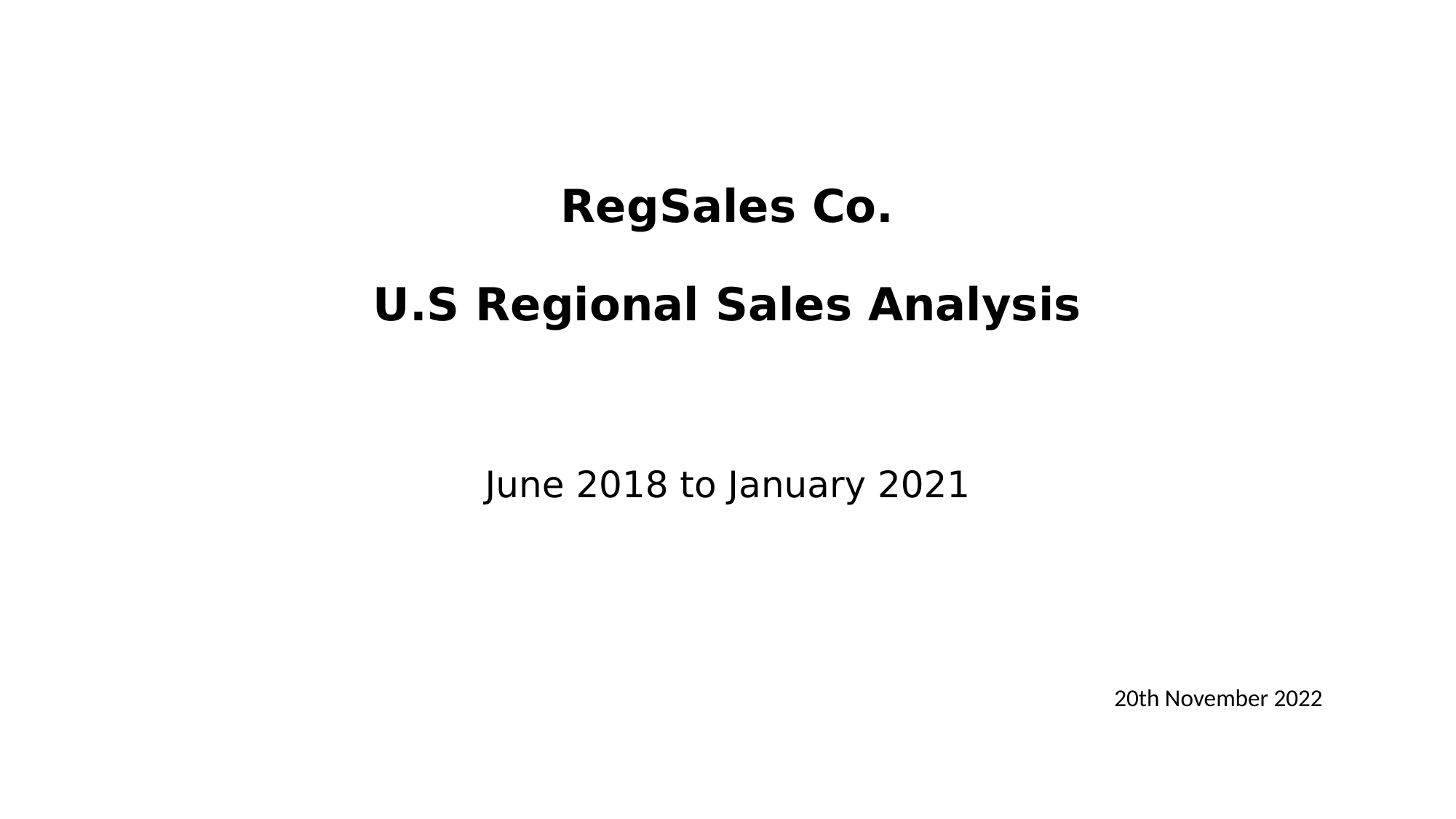

# RegSales Co. U.S Regional Sales Analysis
June 2018 to January 2021
20th November 2022